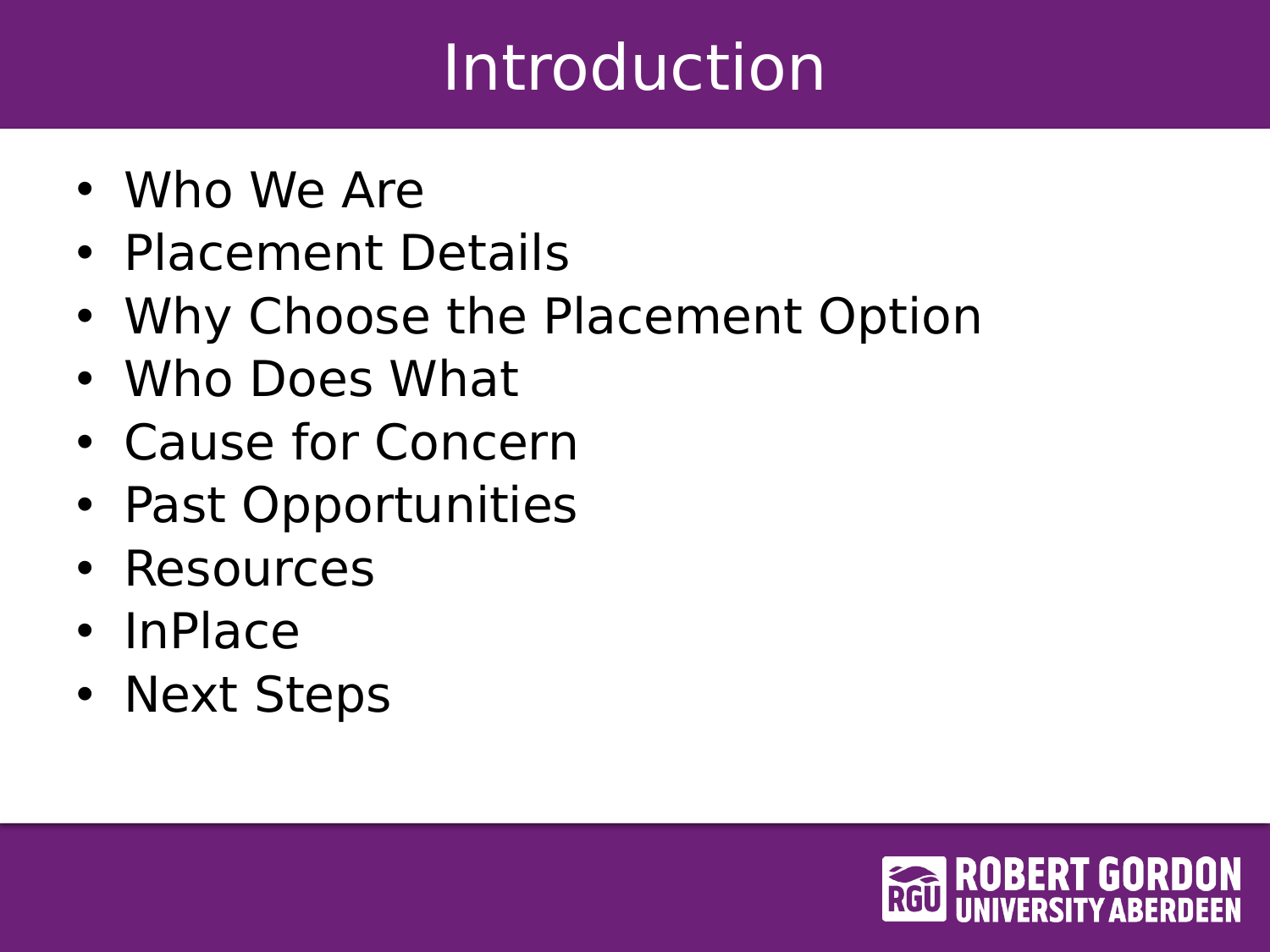

# Introduction
Who We Are
Placement Details
Why Choose the Placement Option
Who Does What
Cause for Concern
Past Opportunities
Resources
InPlace
Next Steps